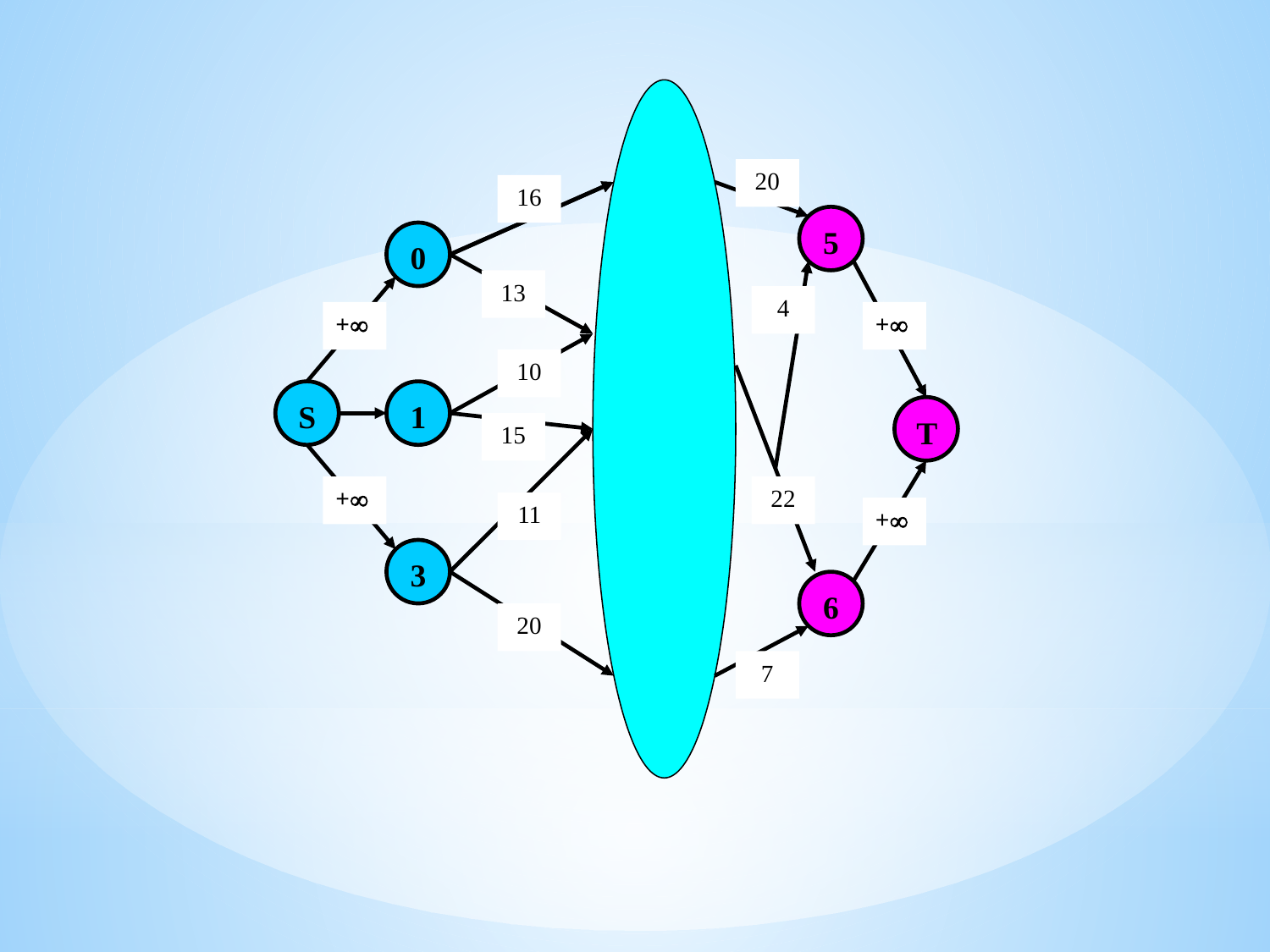

20
16
5
0
13
4
+∞
+∞
10
S
1
T
15
+∞
22
11
+∞
3
6
20
7